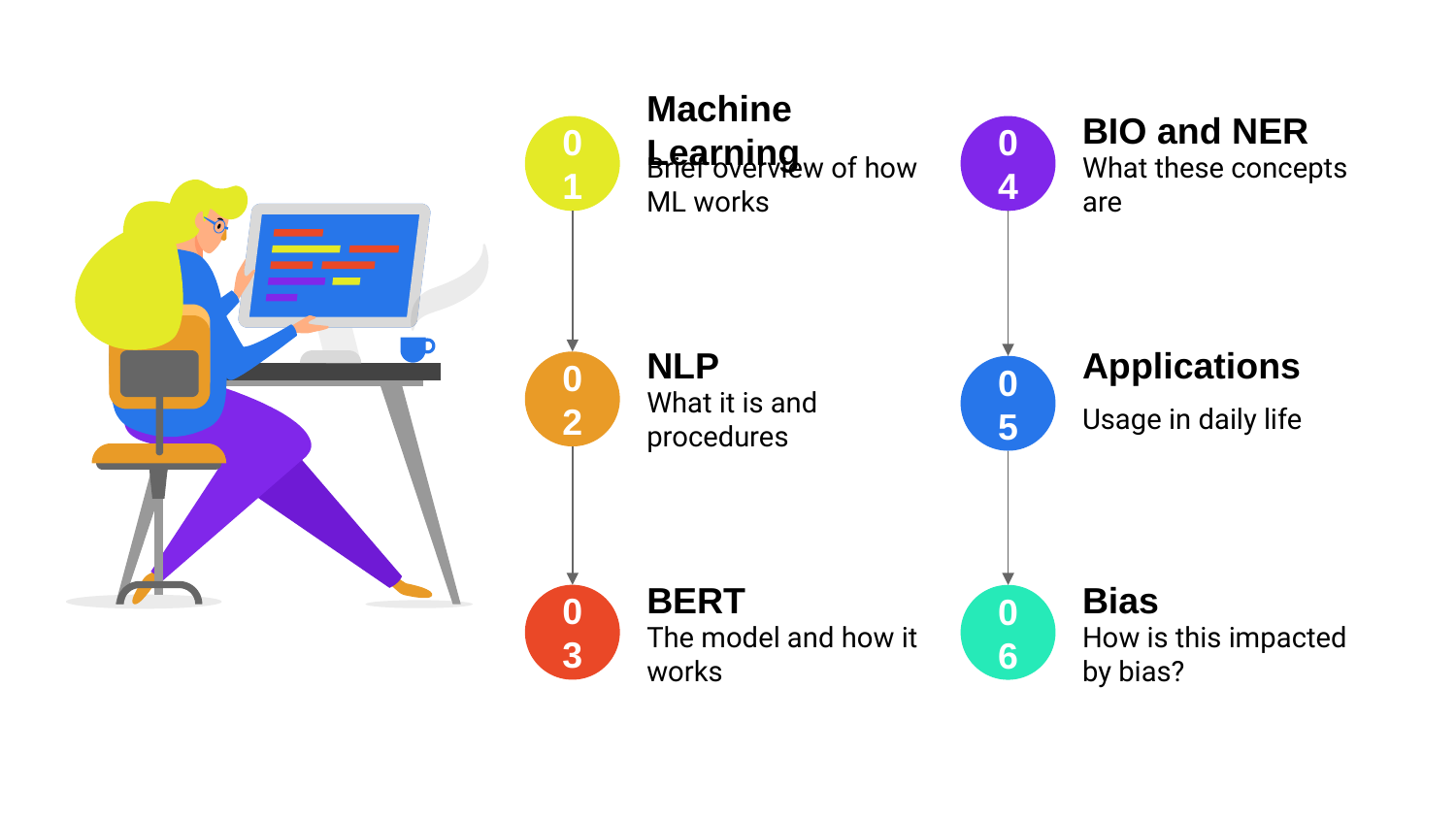

Machine Learning
Brief overview of how ML works
01
BIO and NER
What these concepts are
04

Applications
Usage in daily life
05
NLP
What it is and procedures
02
BERT
The model and how it works
03
Bias
How is this impacted by bias?
06